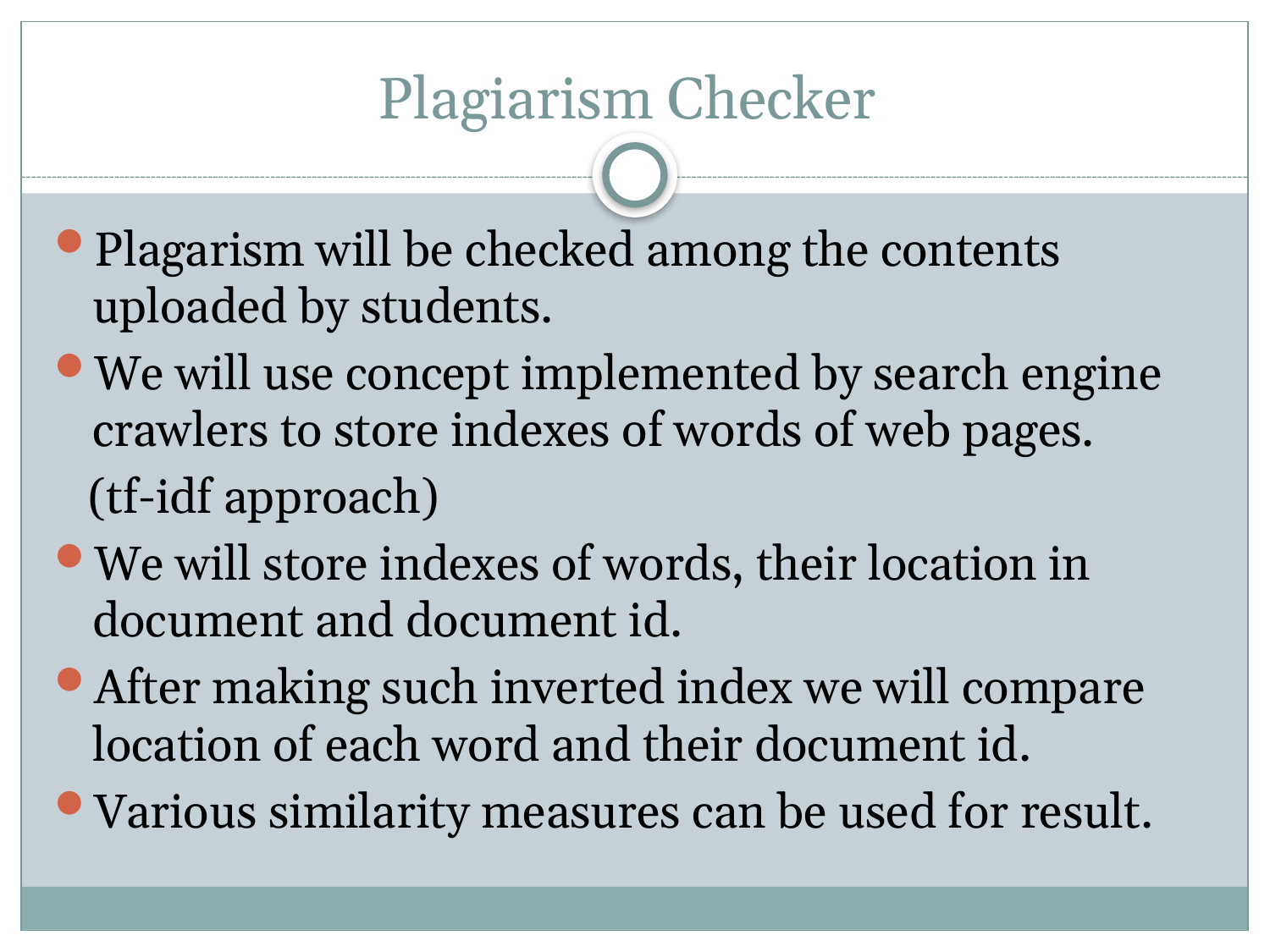

# Plagiarism Checker
Plagarism will be checked among the contents uploaded by students.
We will use concept implemented by search engine crawlers to store indexes of words of web pages.
   (tf-idf approach)
We will store indexes of words, their location in document and document id.
After making such inverted index we will compare location of each word and their document id.
Various similarity measures can be used for result.